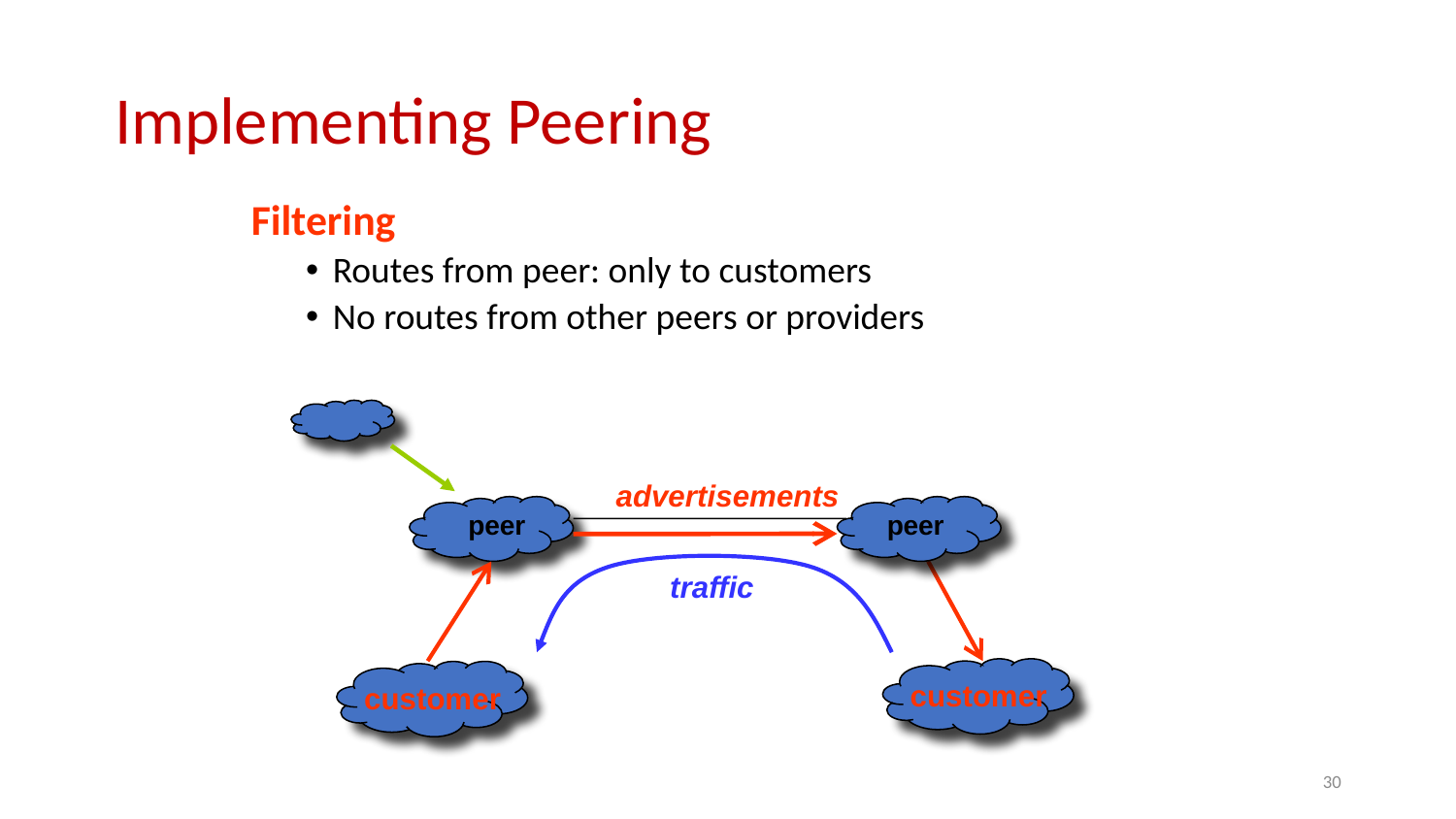

# Implementing Peering
Filtering
Routes from peer: only to customers
No routes from other peers or providers

advertisements

peer
peer

traffic

customer

customer
30